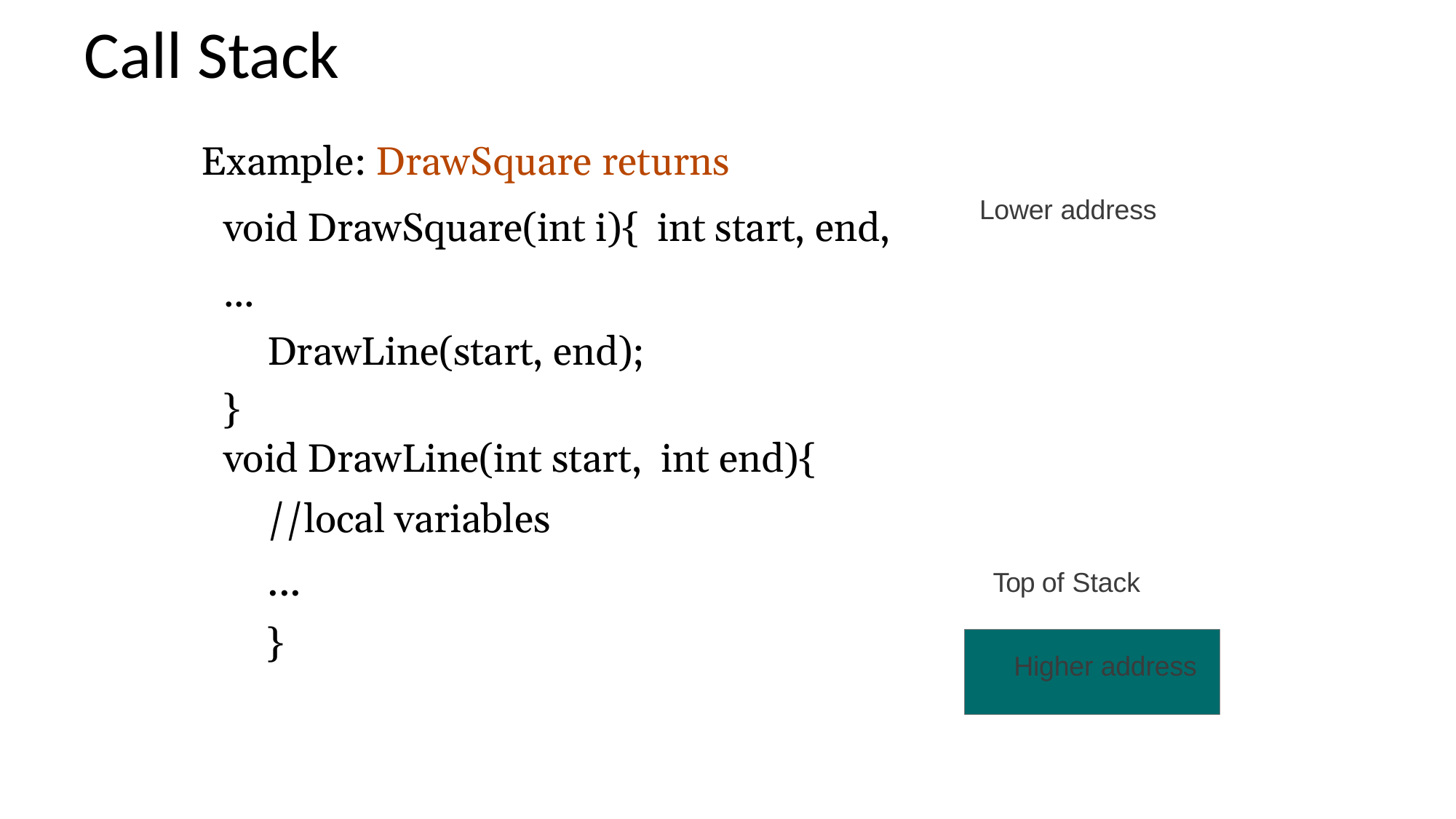

# Call Stack
Example: DrawSquare returns
void DrawSquare(int i){  int start, end, ...
DrawLine(start, end);
}
void DrawLine(int start,  int end){
//local variables
...
}
Lower address
Top of Stack
Higher address